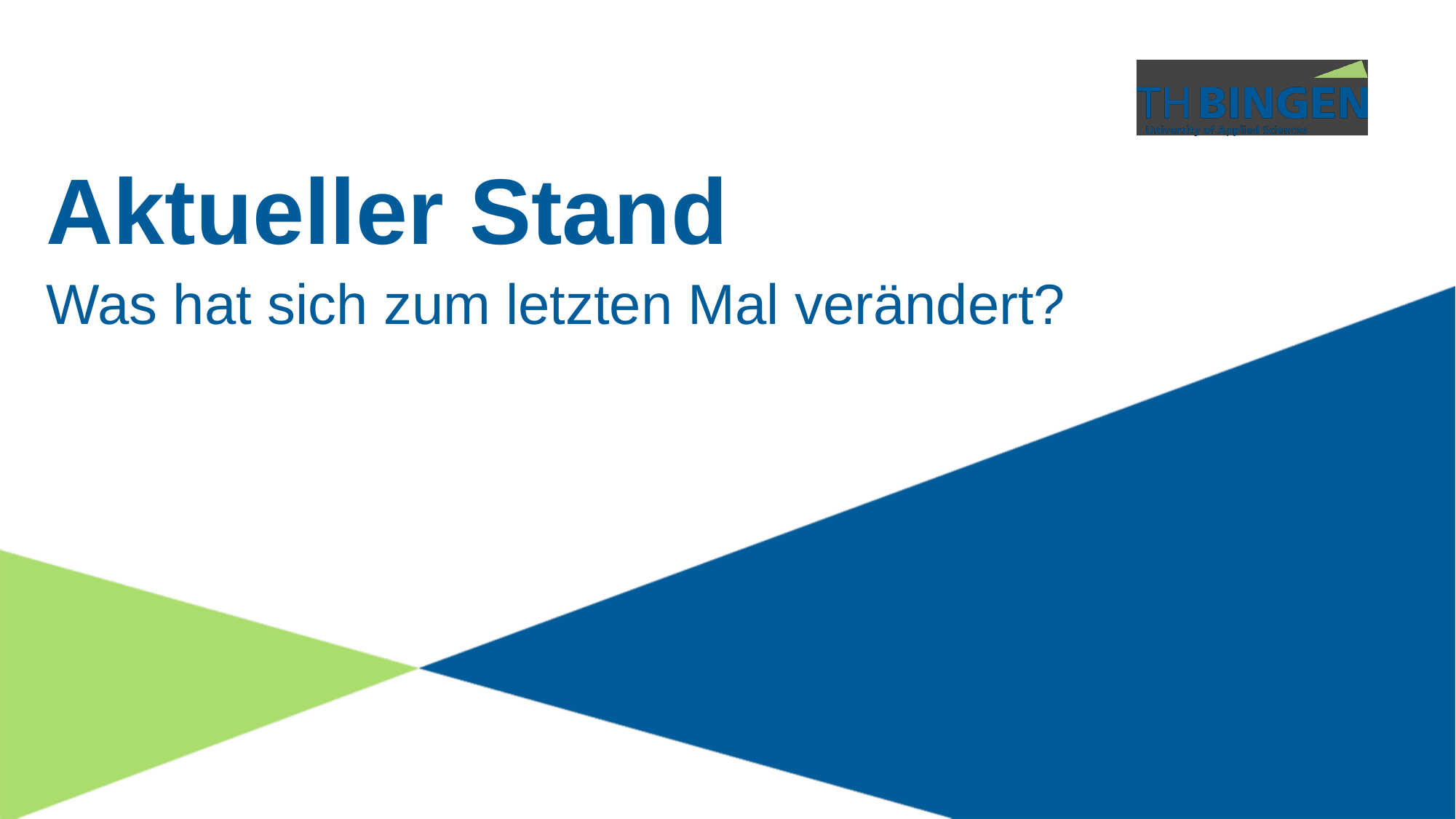

# Aktueller Stand
Was hat sich zum letzten Mal verändert?